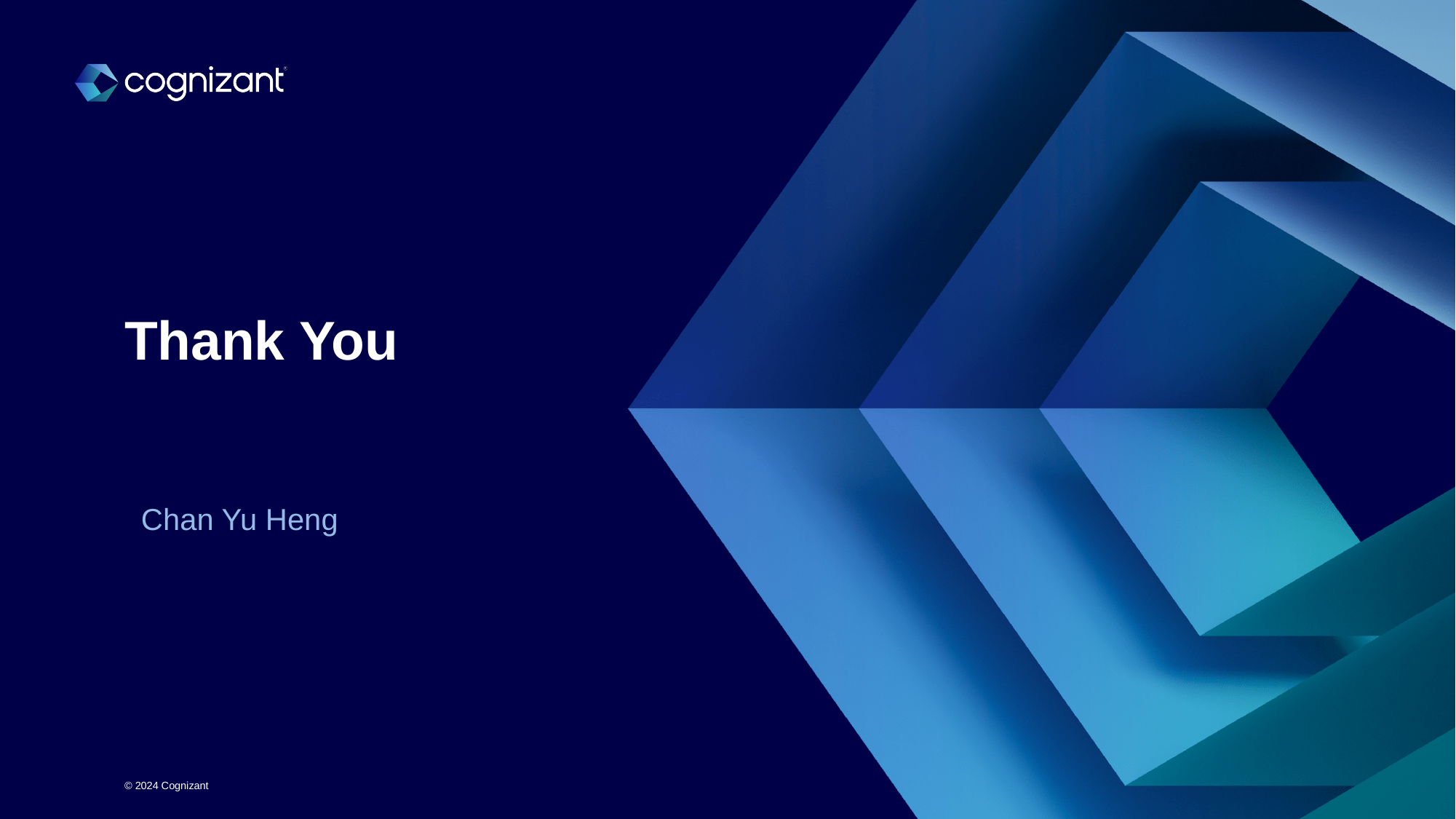

# Thank You
  Chan Yu Heng
© 2024 Cognizant